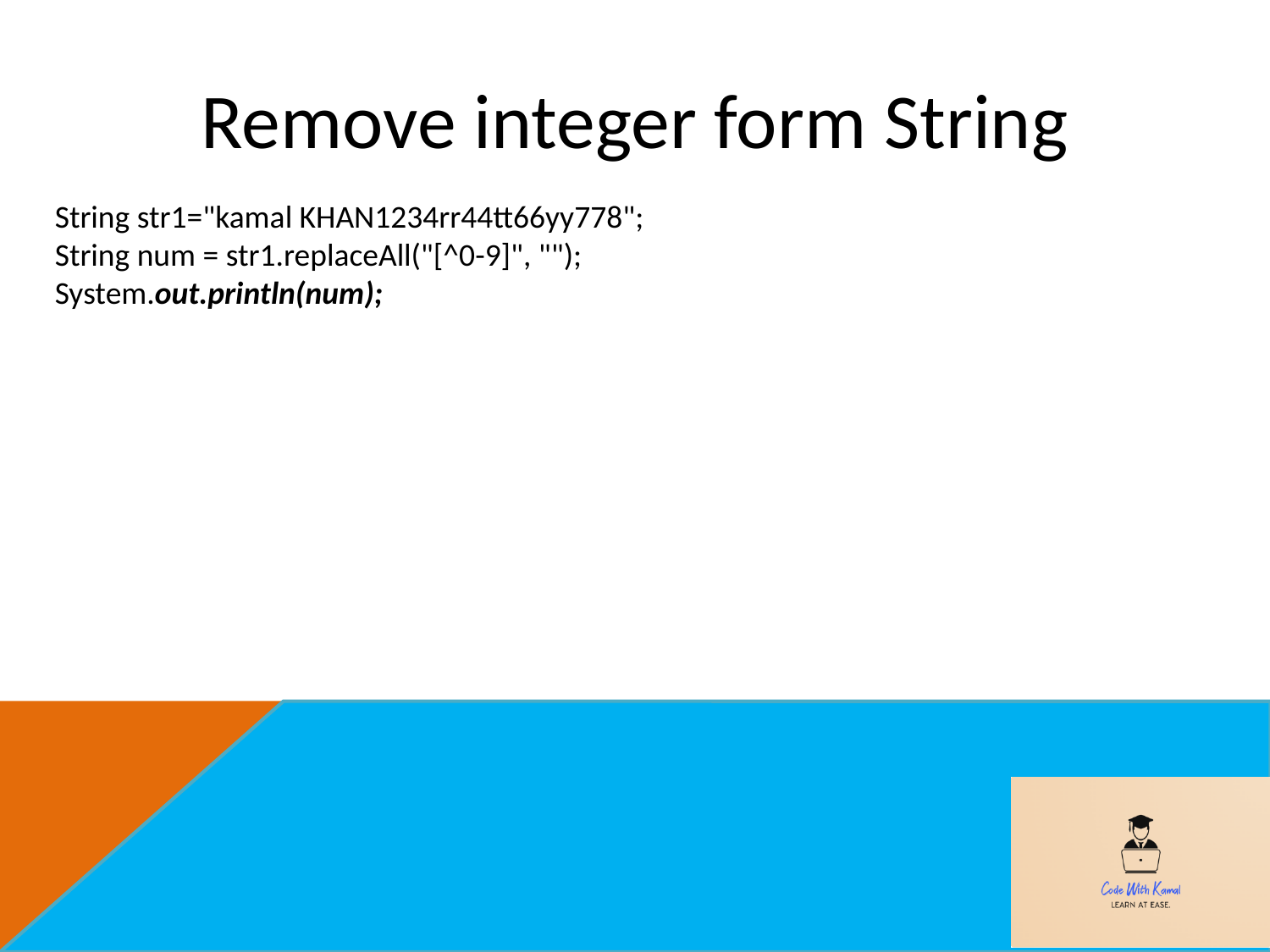

# Remove integer form String
String str1="kamal KHAN1234rr44tt66yy778";
String num = str1.replaceAll("[^0-9]", "");
System.out.println(num);